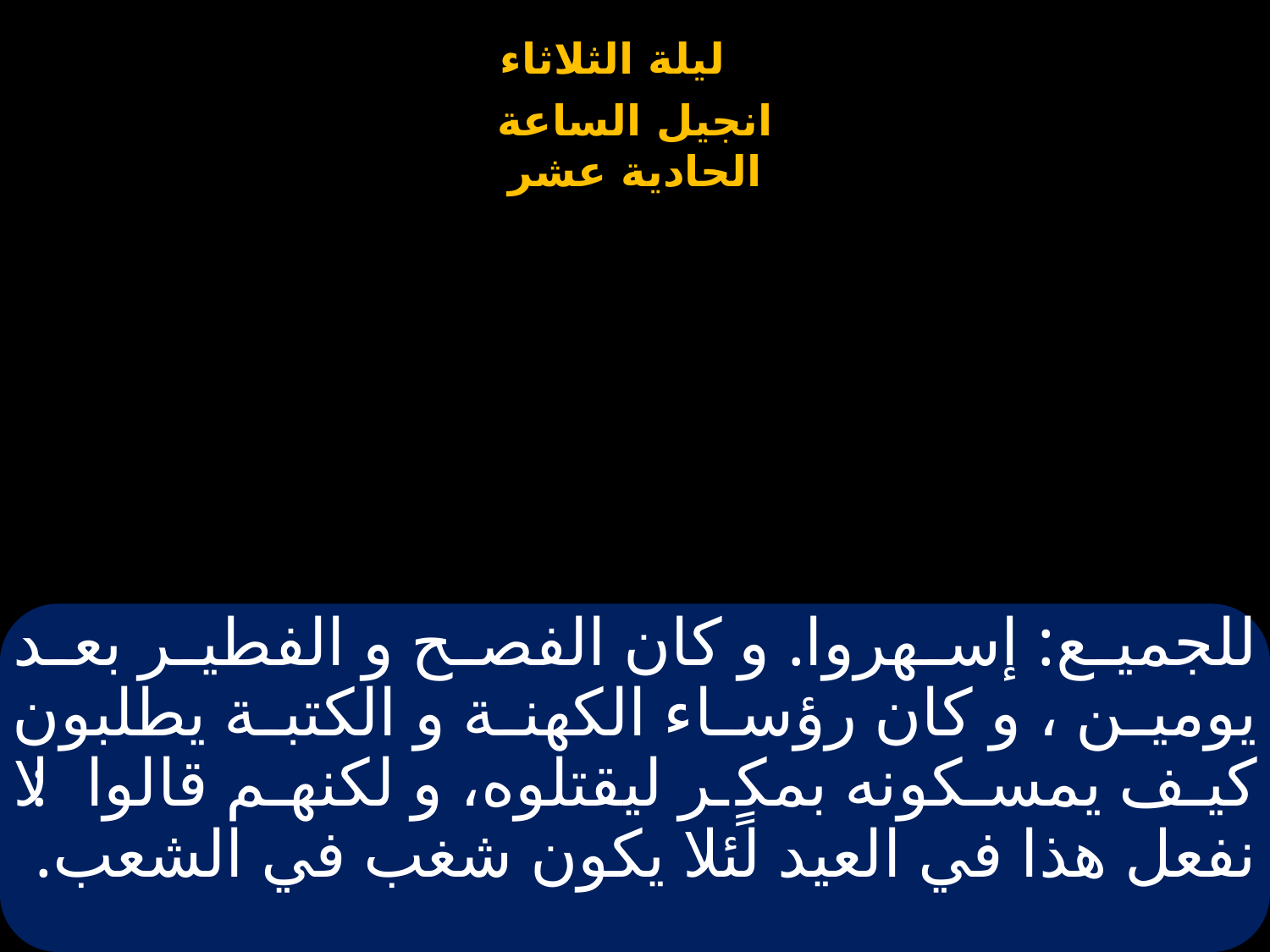

# للجميع: إسهروا. و كان الفصح و الفطير بعد يومين ، و كان رؤساء الكهنة و الكتبة يطلبون كيف يمسكونه بمكٍر ليقتلوه، و لكنهم قالوا: لا نفعل هذا في العيد لئلا يكون شغب في الشعب.